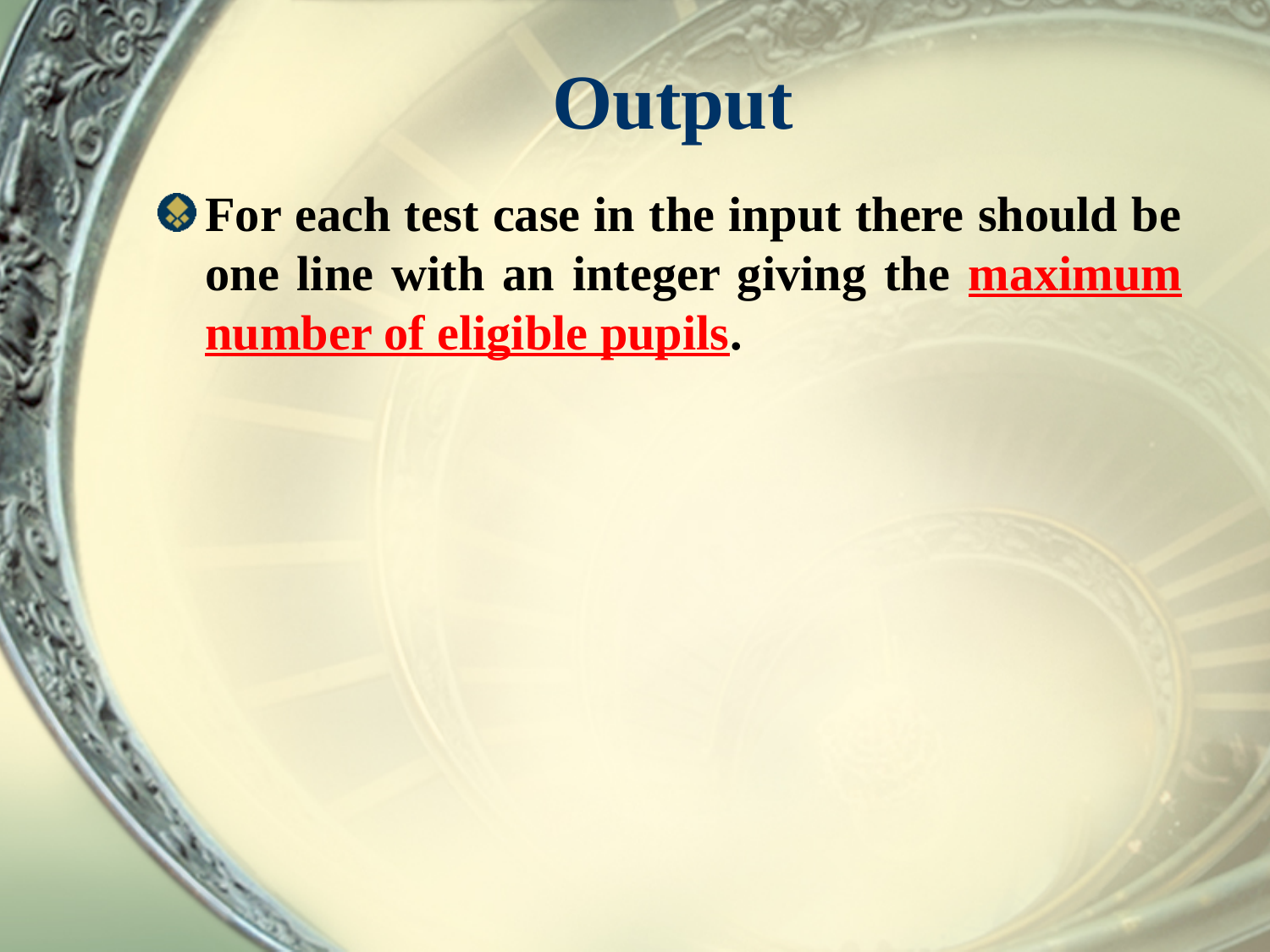

# Output
For each test case in the input there should be one line with an integer giving the maximum number of eligible pupils.